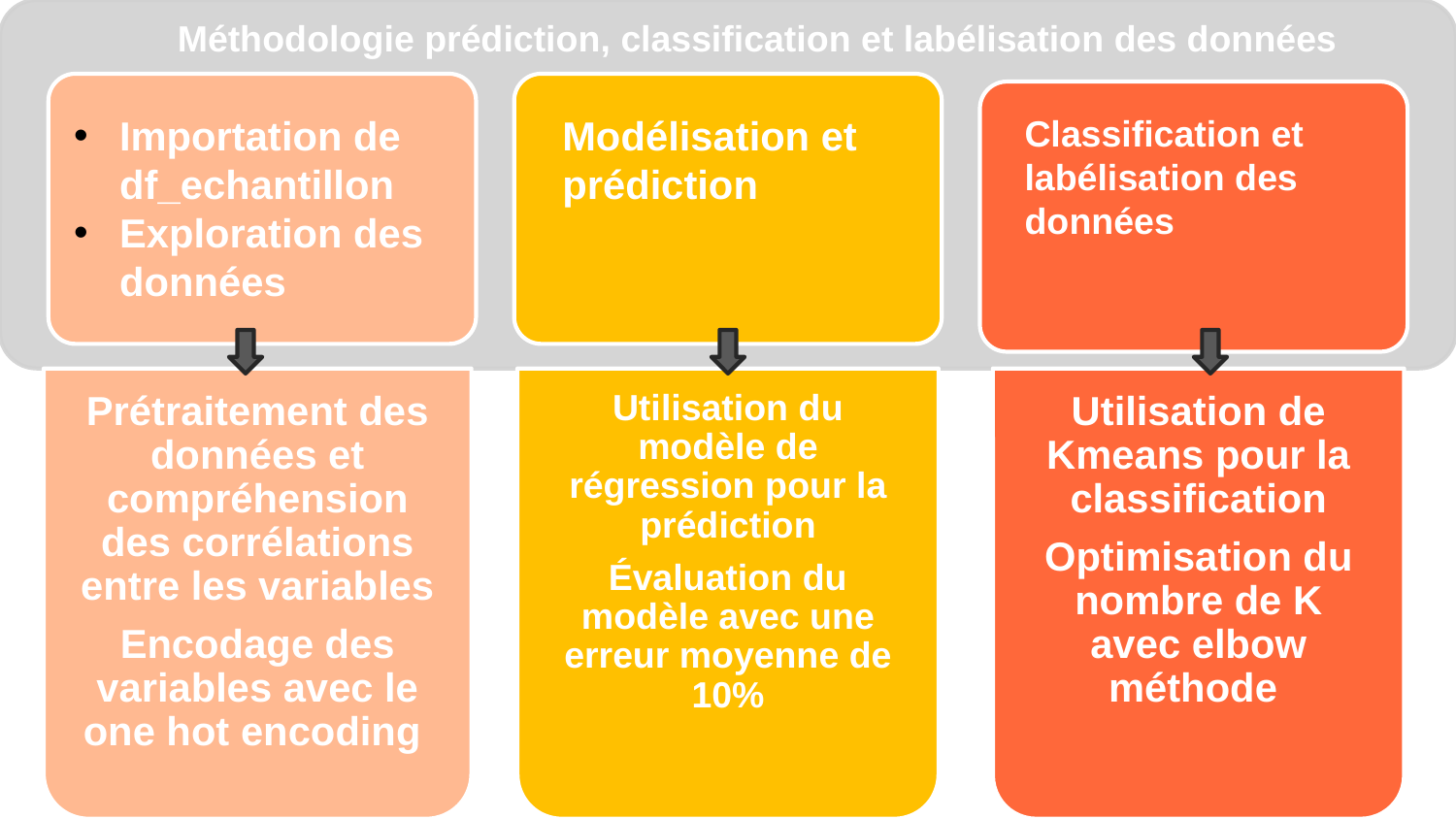

Prétraitement des données et compréhension des corrélations entre les variables
Encodage des variables avec le one hot encoding
Utilisation du modèle de régression pour la prédiction
Évaluation du modèle avec une erreur moyenne de 10%

Utilisation de Kmeans pour la classification
Optimisation du nombre de K avec elbow méthode
Méthodologie prédiction, classification et labélisation des données
Importation de df_echantillon
Exploration des données
Modélisation et prédiction
Classification et labélisation des données